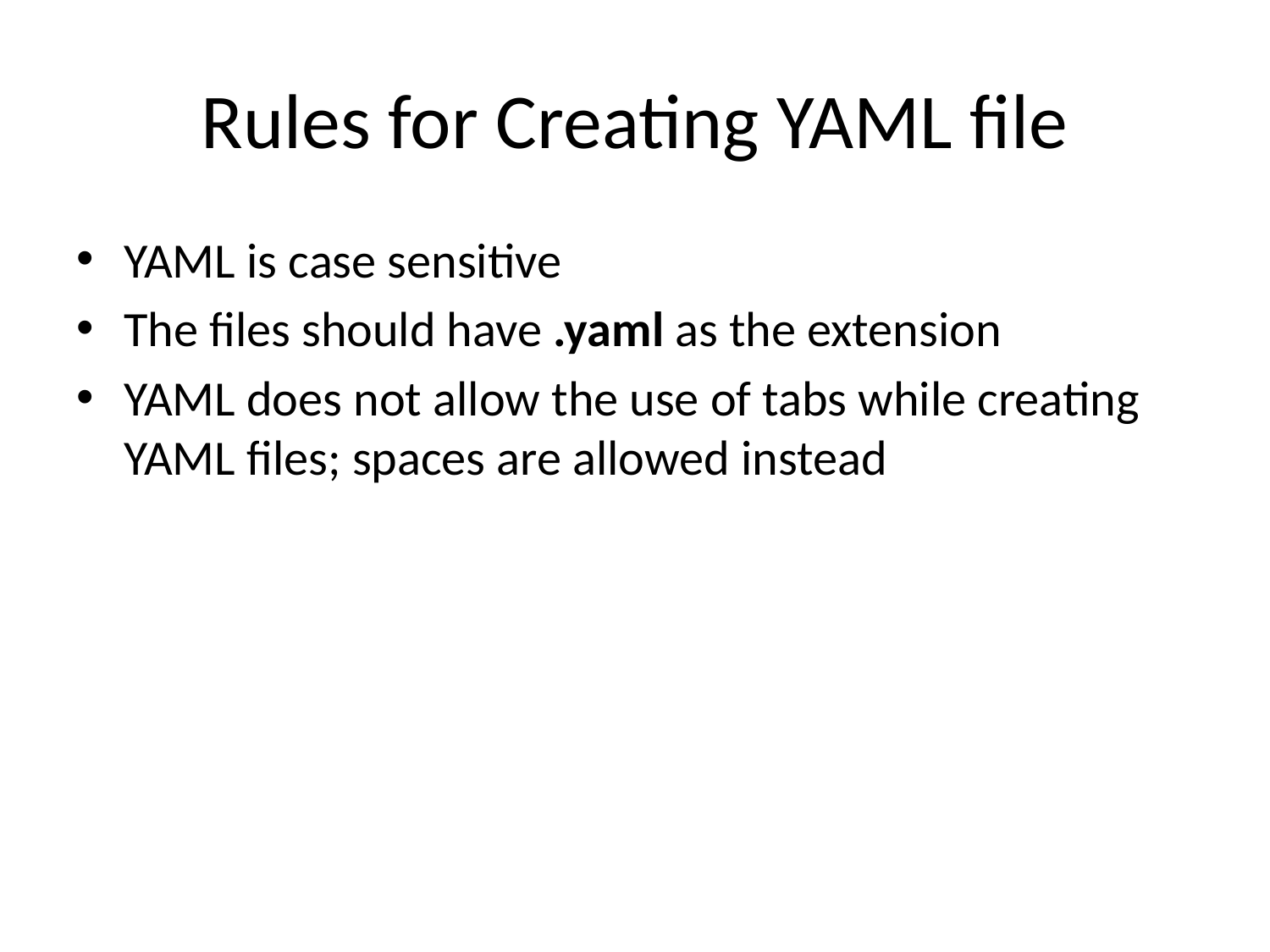

# Rules for Creating YAML file
YAML is case sensitive
The files should have .yaml as the extension
YAML does not allow the use of tabs while creating YAML files; spaces are allowed instead